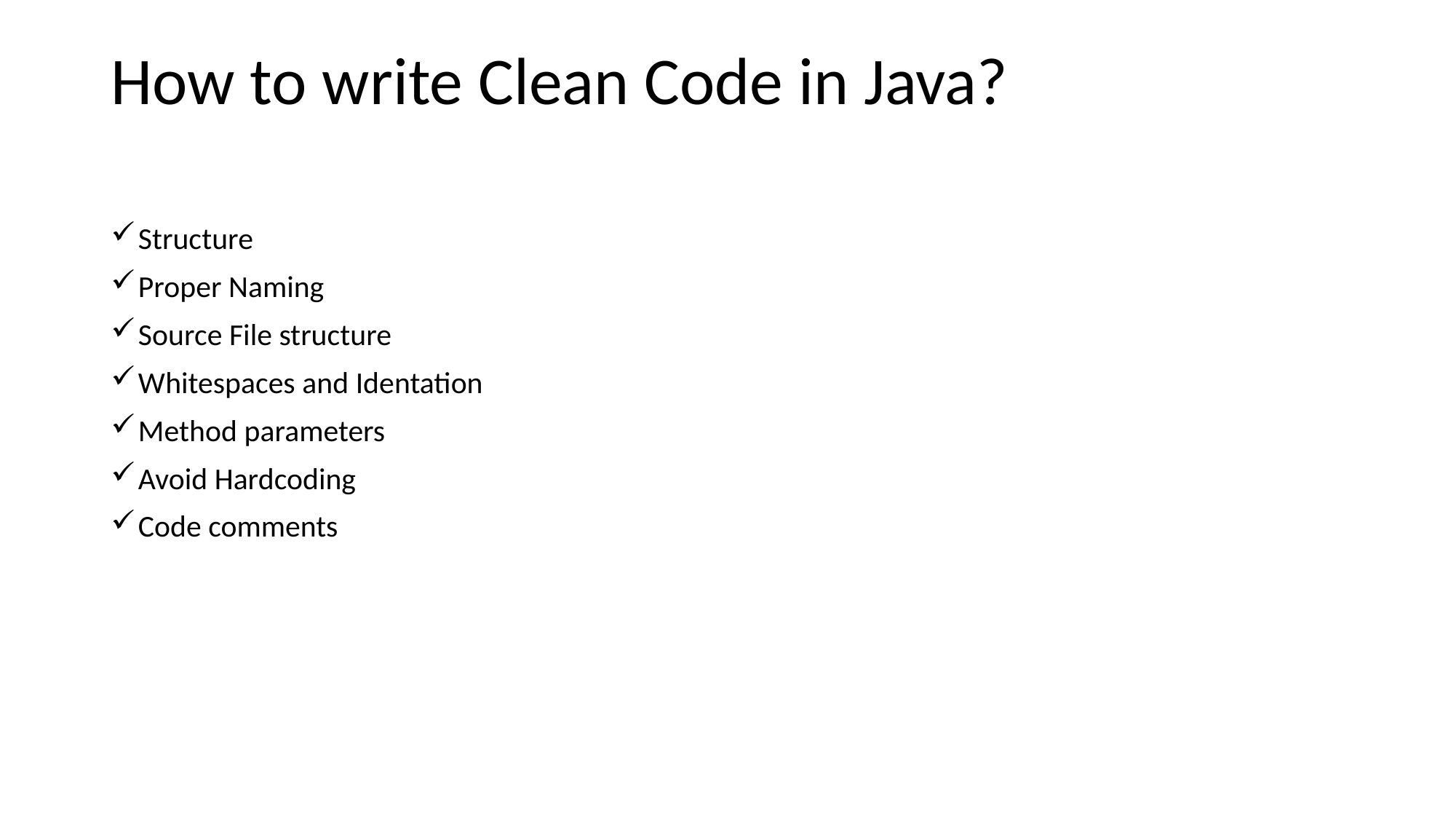

# How to write Clean Code in Java?
Structure
Proper Naming
Source File structure
Whitespaces and Identation
Method parameters
Avoid Hardcoding
Code comments